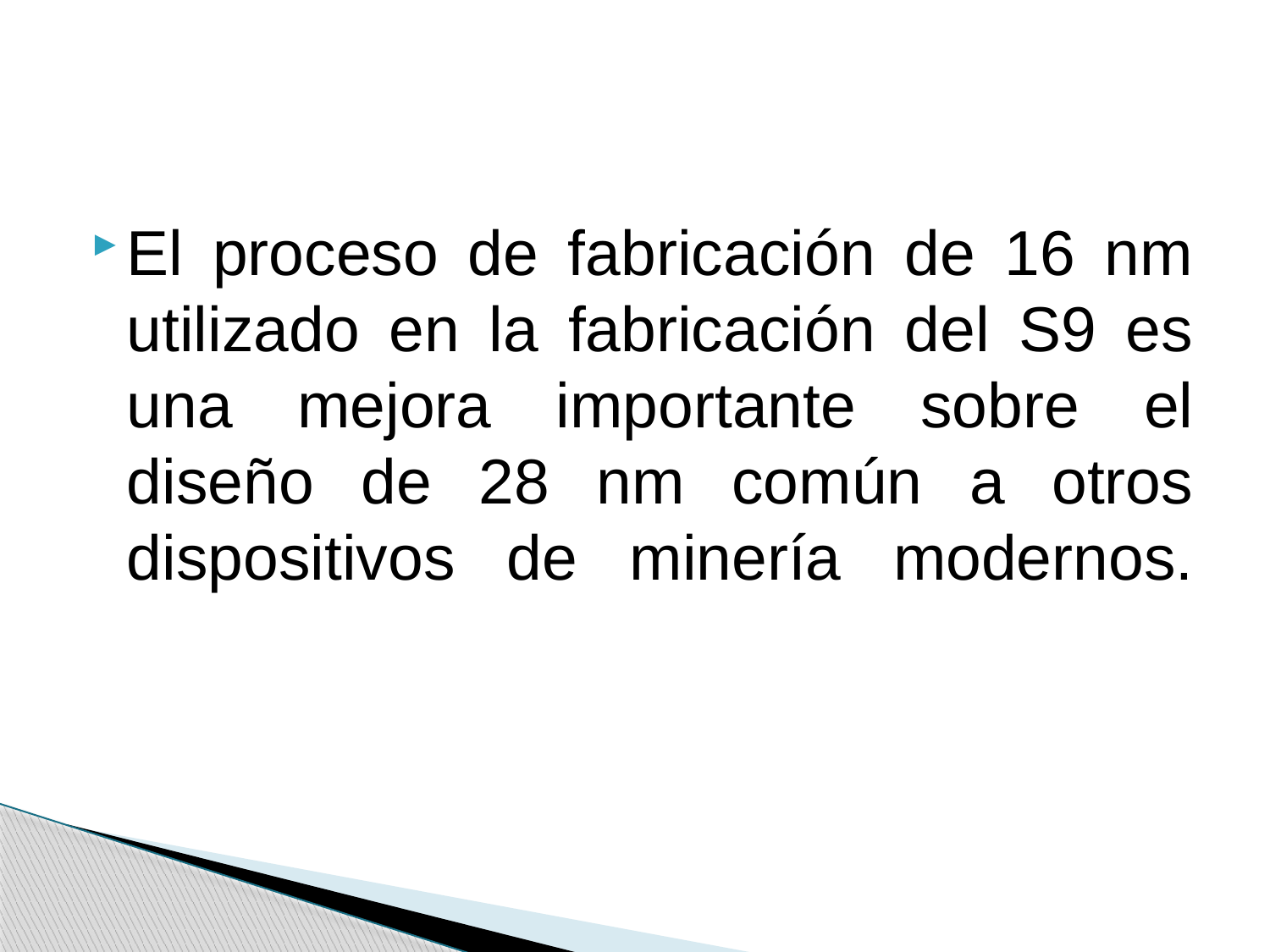

#
El proceso de fabricación de 16 nm utilizado en la fabricación del S9 es una mejora importante sobre el diseño de 28 nm común a otros dispositivos de minería modernos.